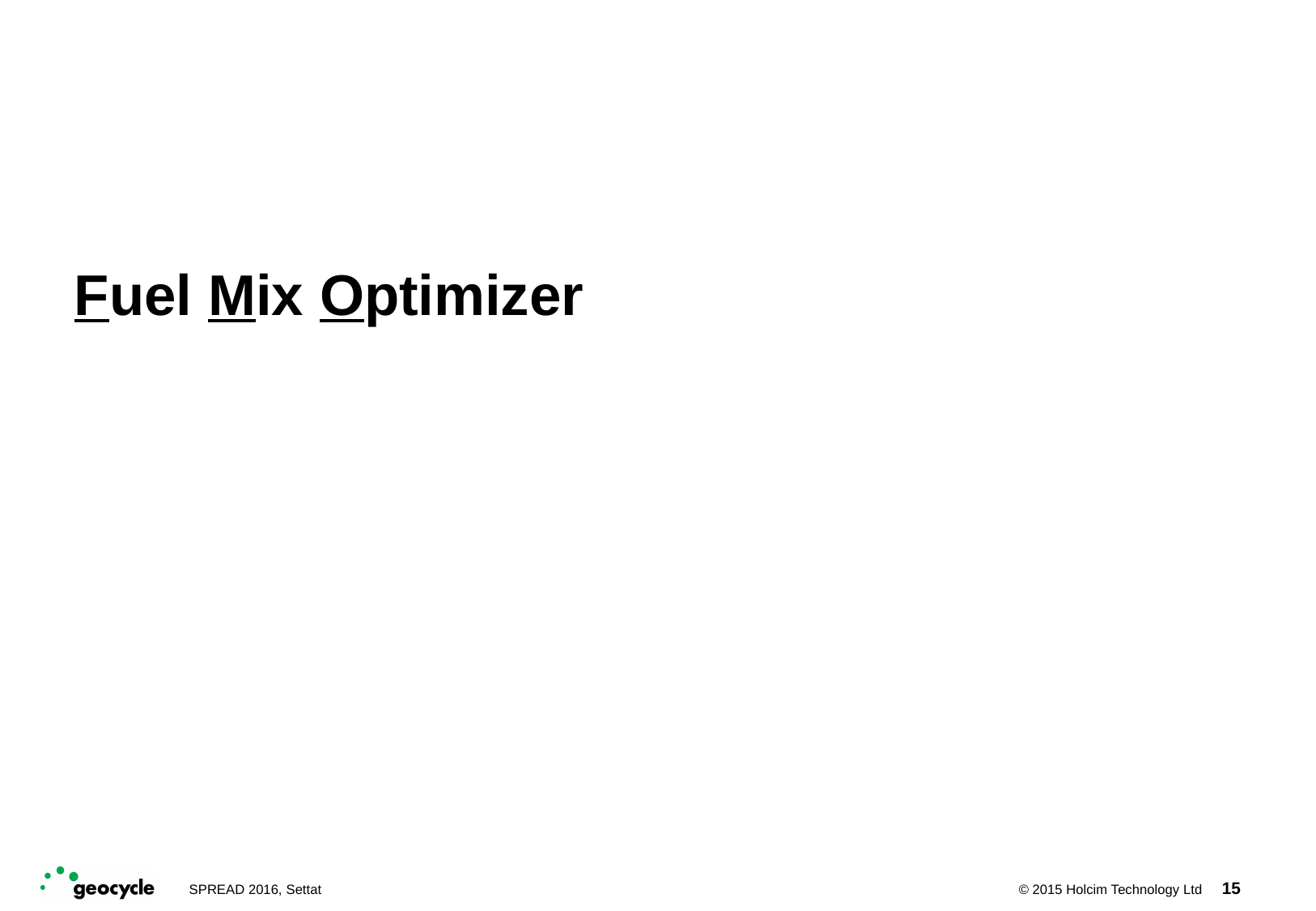

# Fuel Mix Optimizer
15
SPREAD 2016, Settat